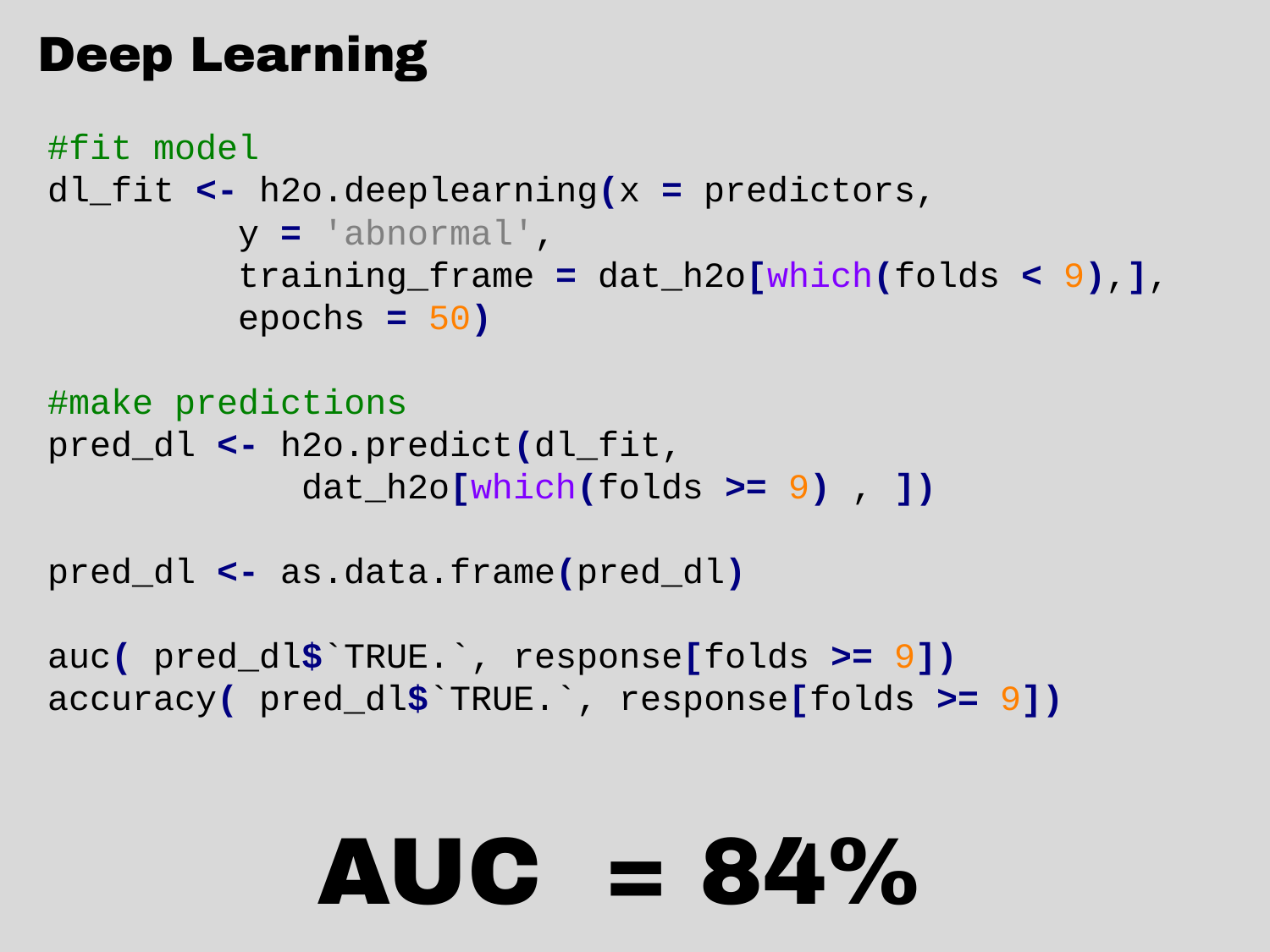

Deep Learning

#fit model
dl_fit <- h2o.deeplearning(x = predictors,
y = 'abnormal',
training_frame = dat_h2o[which(folds < 9),],
epochs = 50)

#make predictions
pred_dl <- h2o.predict(dl_fit,
		dat_h2o[which(folds >= 9) , ])

pred_dl <- as.data.frame(pred_dl)

auc( pred_dl$`TRUE.`, response[folds >= 9])
accuracy( pred_dl$`TRUE.`, response[folds >= 9])

AUC  = 84%